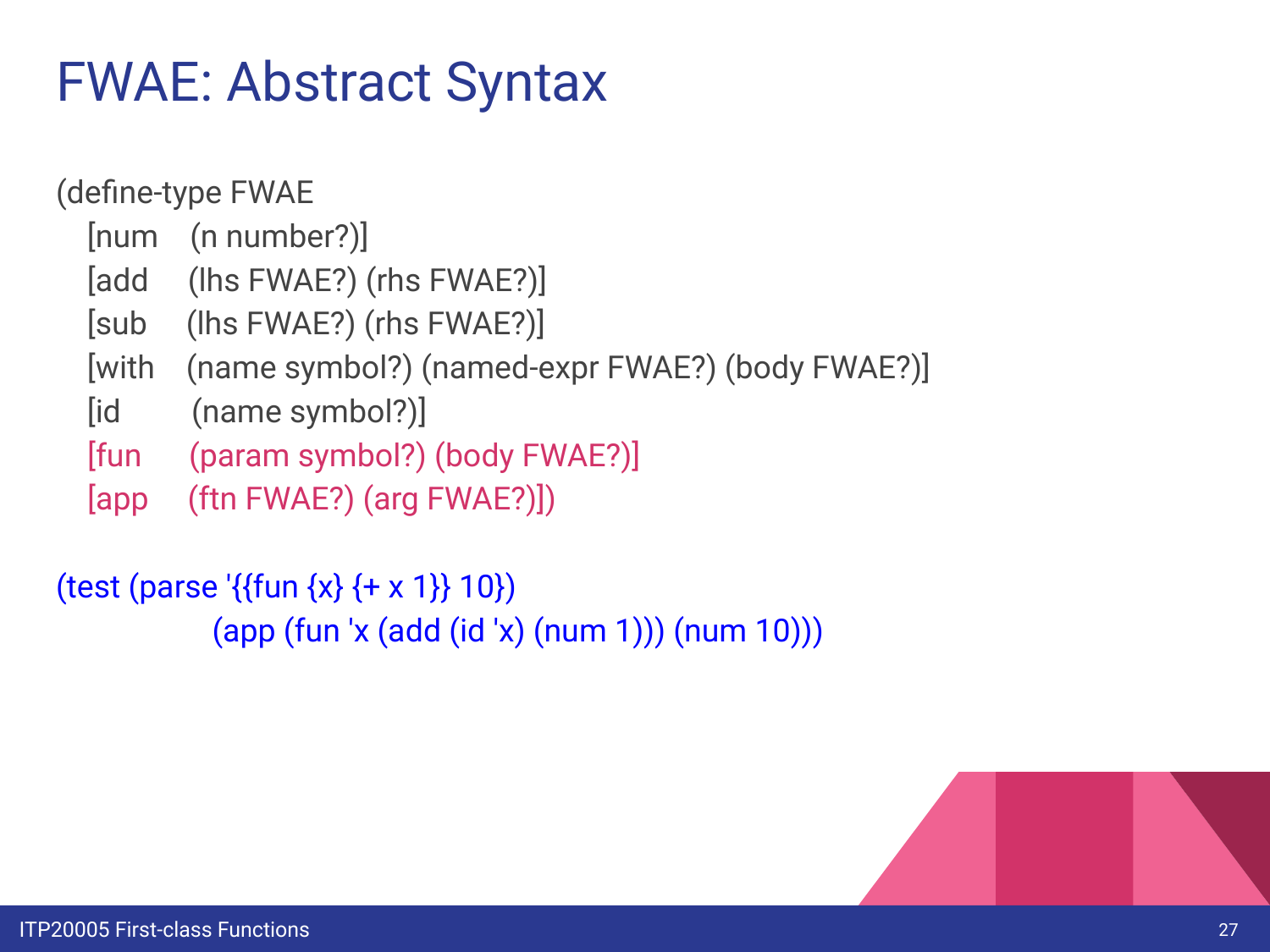

# FWAE: Abstract Syntax
(define-type FWAE
    [num    (n number?)]
    [add     (lhs FWAE?) (rhs FWAE?)]
    [sub     (lhs FWAE?) (rhs FWAE?)]
    [with    (name symbol?) (named-expr FWAE?) (body FWAE?)]
    [id         (name symbol?)]
    [fun      (param symbol?) (body FWAE?)]
    [app     (ftn FWAE?) (arg FWAE?)])
(test (parse '{{fun {x} {+ x 1}} 10})
                    (app (fun 'x (add (id 'x) (num 1))) (num 10)))
27